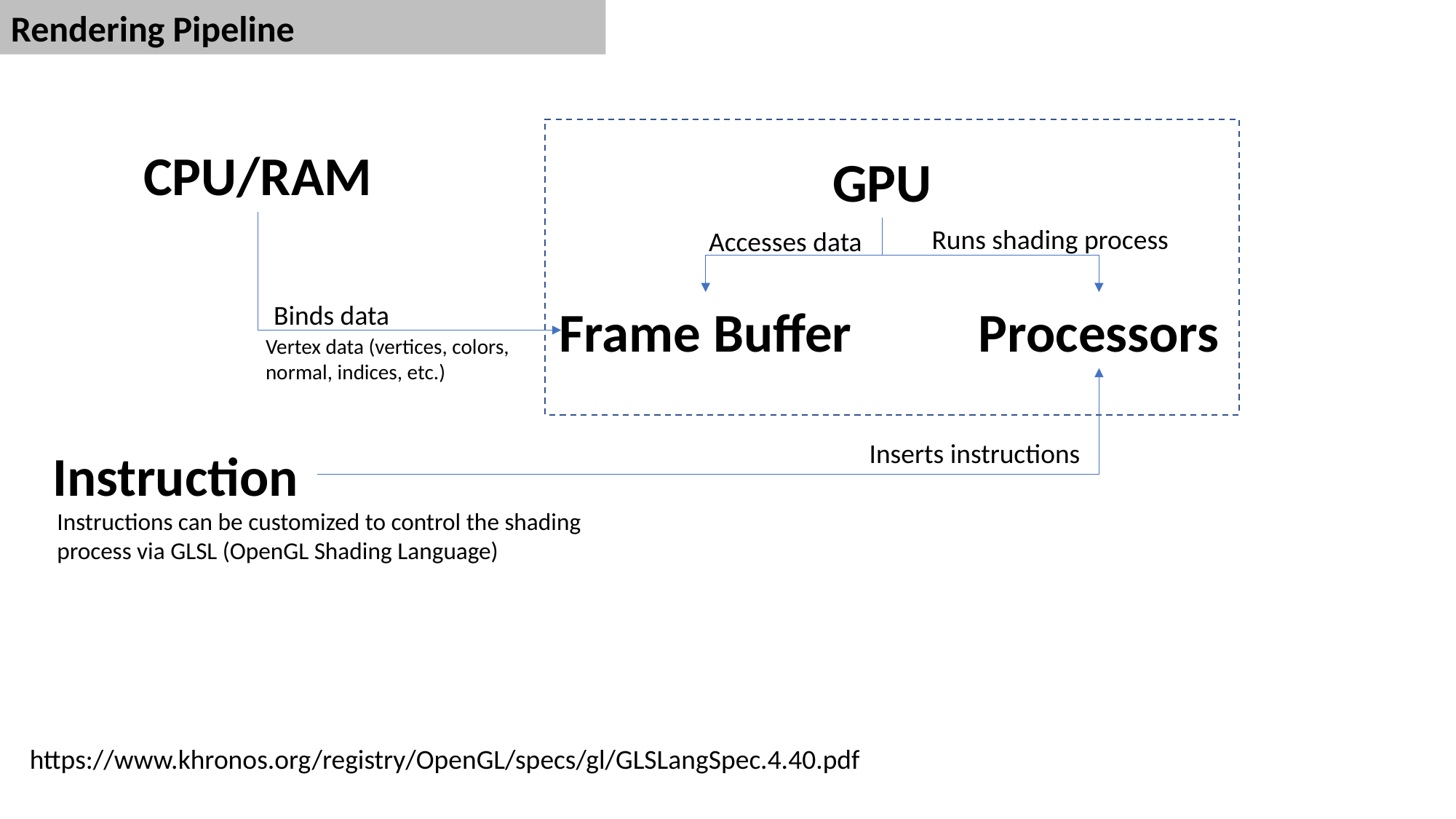

Rendering Pipeline

CPU/RAM
GPU
Runs shading process
Accesses data
Processors
Frame Buffer
Binds data
Vertex data (vertices, colors, normal, indices, etc.)
Inserts instructions
Instruction
Instructions can be customized to control the shading process via GLSL (OpenGL Shading Language)
https://www.khronos.org/registry/OpenGL/specs/gl/GLSLangSpec.4.40.pdf